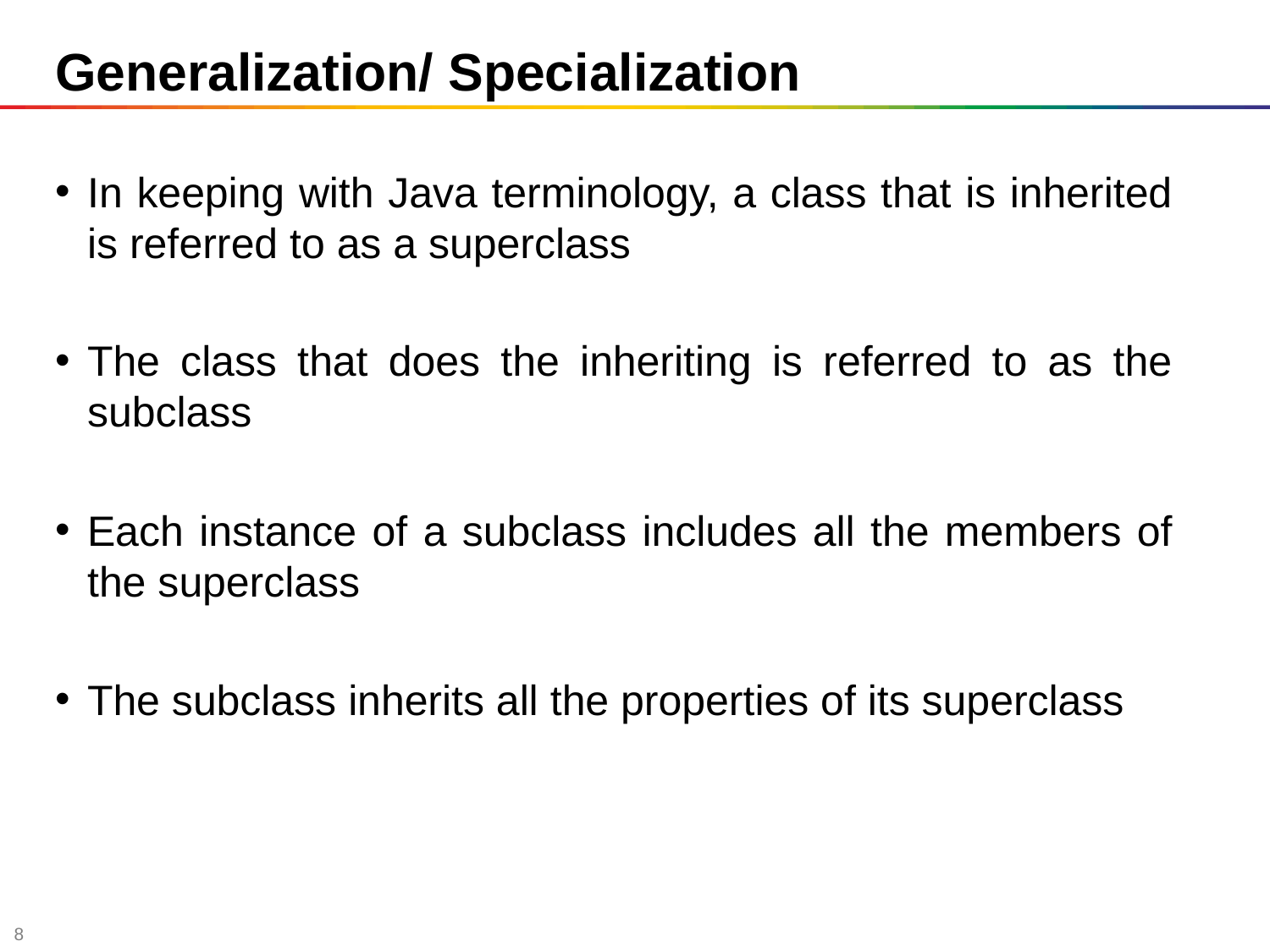

Generalization/ Specialization
In keeping with Java terminology, a class that is inherited is referred to as a superclass

The class that does the inheriting is referred to as the subclass

Each instance of a subclass includes all the members of the superclass

The subclass inherits all the properties of its superclass